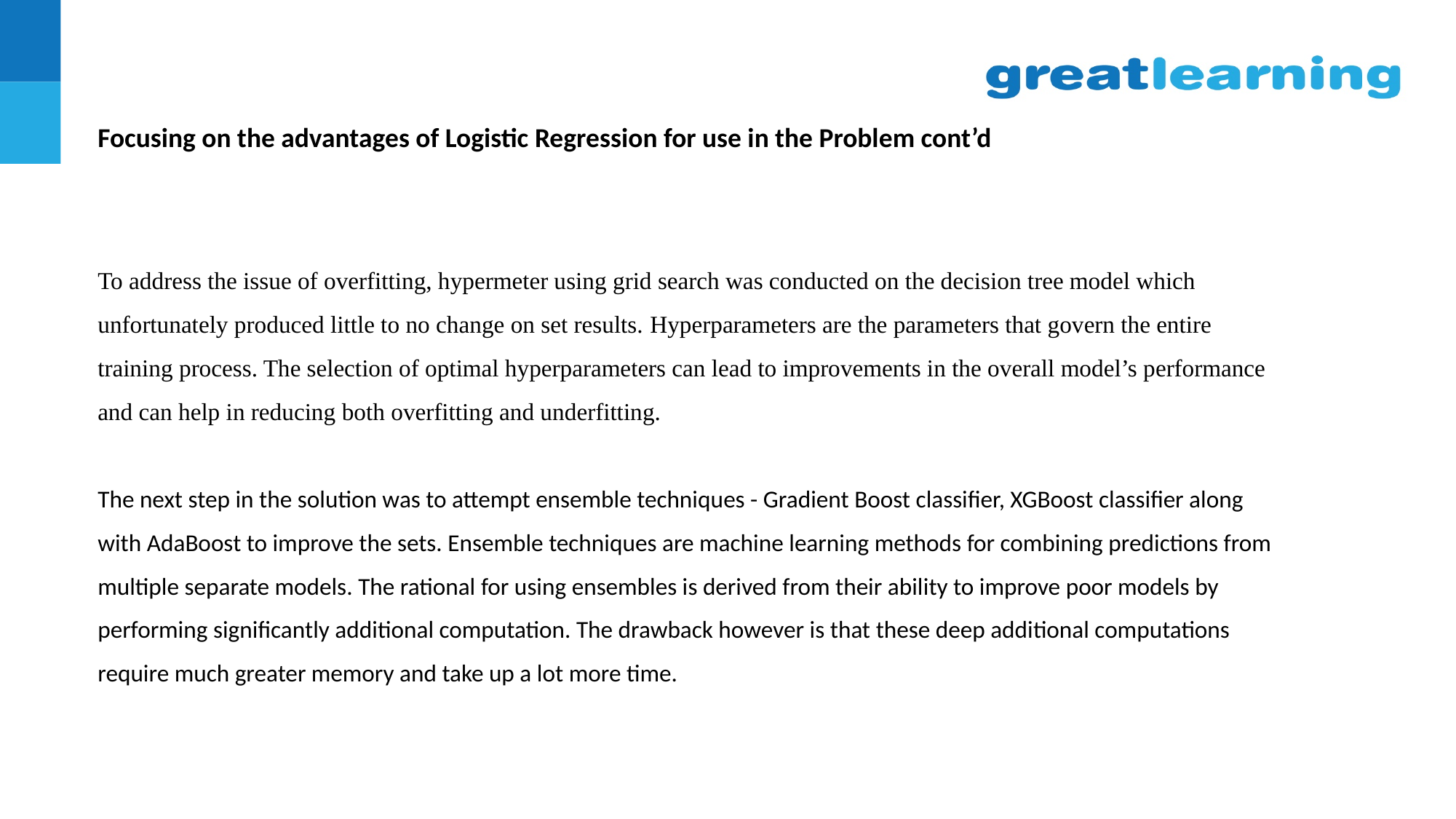

Focusing on the advantages of Logistic Regression for use in the Problem cont’d

To address the issue of overfitting, hypermeter using grid search was conducted on the decision tree model which unfortunately produced little to no change on set results. Hyperparameters are the parameters that govern the entire training process. The selection of optimal hyperparameters can lead to improvements in the overall model’s performance and can help in reducing both overfitting and underfitting.

The next step in the solution was to attempt ensemble techniques - Gradient Boost classifier, XGBoost classifier along with AdaBoost to improve the sets. Ensemble techniques are machine learning methods for combining predictions from multiple separate models. The rational for using ensembles is derived from their ability to improve poor models by performing significantly additional computation. The drawback however is that these deep additional computations require much greater memory and take up a lot more time.